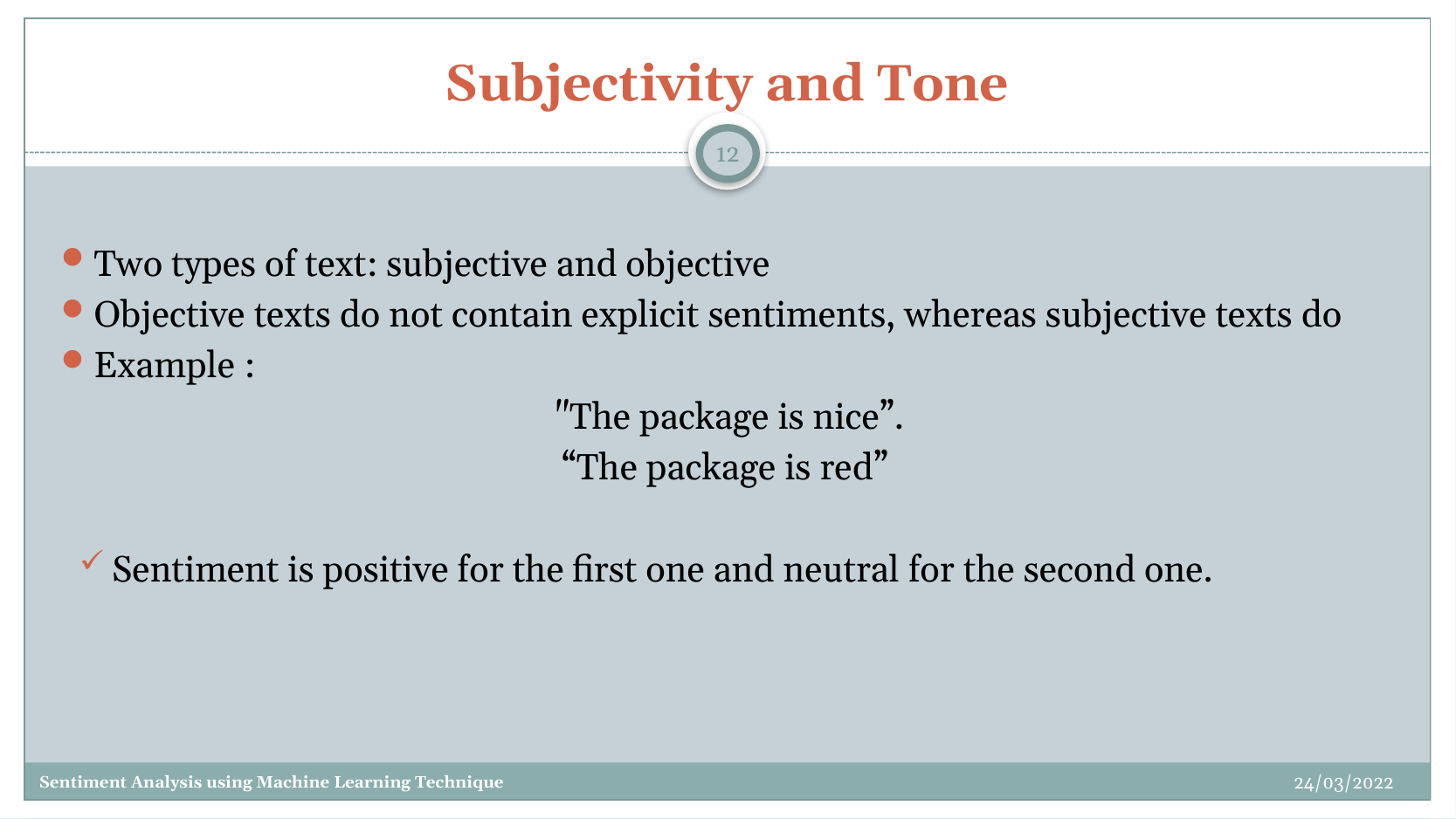

# Subjectivity and Tone
12

Two types of text: subjective and objective
Objective texts do not contain explicit sentiments, whereas subjective texts do
Example :
 "The package is nice”.
“The package is red”

Sentiment is positive for the first one and neutral for the second one.

24/03/2022
Sentiment Analysis using Machine Learning Technique